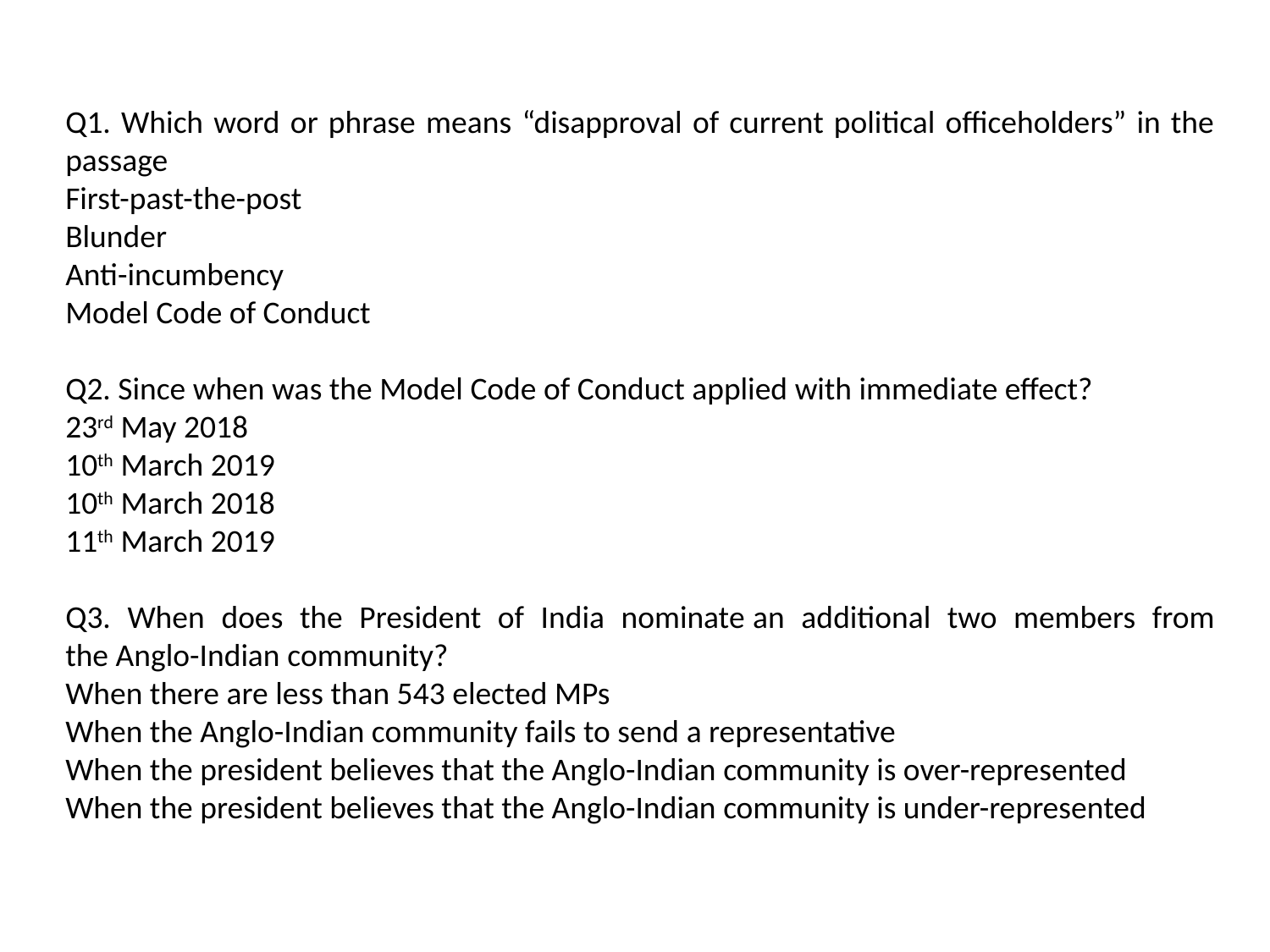

Q1. Which word or phrase means “disapproval of current political officeholders” in the passage
First-past-the-post
Blunder
Anti-incumbency
Model Code of Conduct

Q2. Since when was the Model Code of Conduct applied with immediate effect?
23rd May 2018
10th March 2019
10th March 2018
11th March 2019

Q3. When does the President of India nominate an additional two members from the Anglo-Indian community?
When there are less than 543 elected MPs
When the Anglo-Indian community fails to send a representative
When the president believes that the Anglo-Indian community is over-represented
When the president believes that the Anglo-Indian community is under-represented